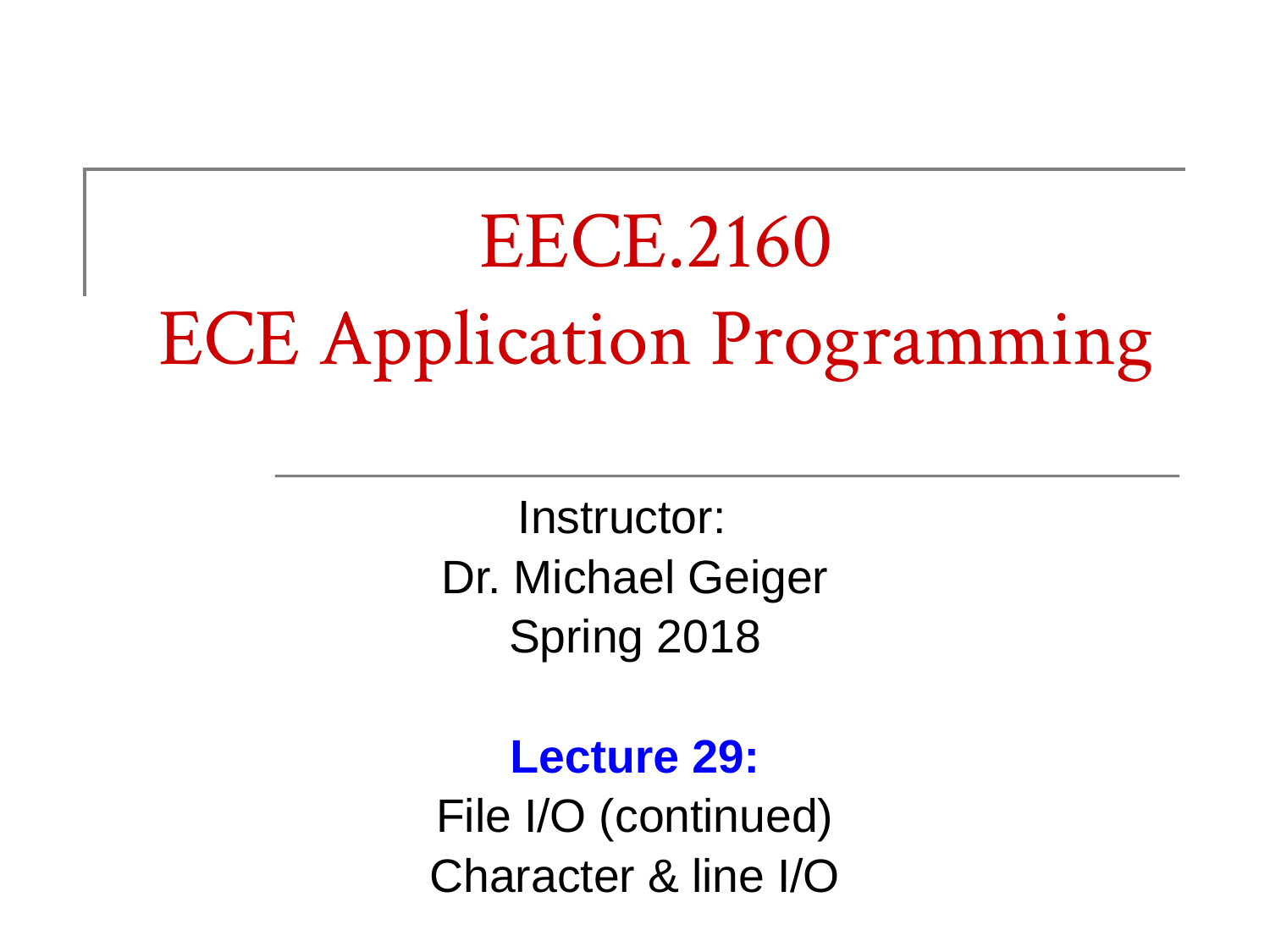

# EECE.2160 ECE Application Programming
Instructor:
Dr. Michael Geiger
Spring 2018

Lecture 29:
File I/O (continued)
Character & line I/O